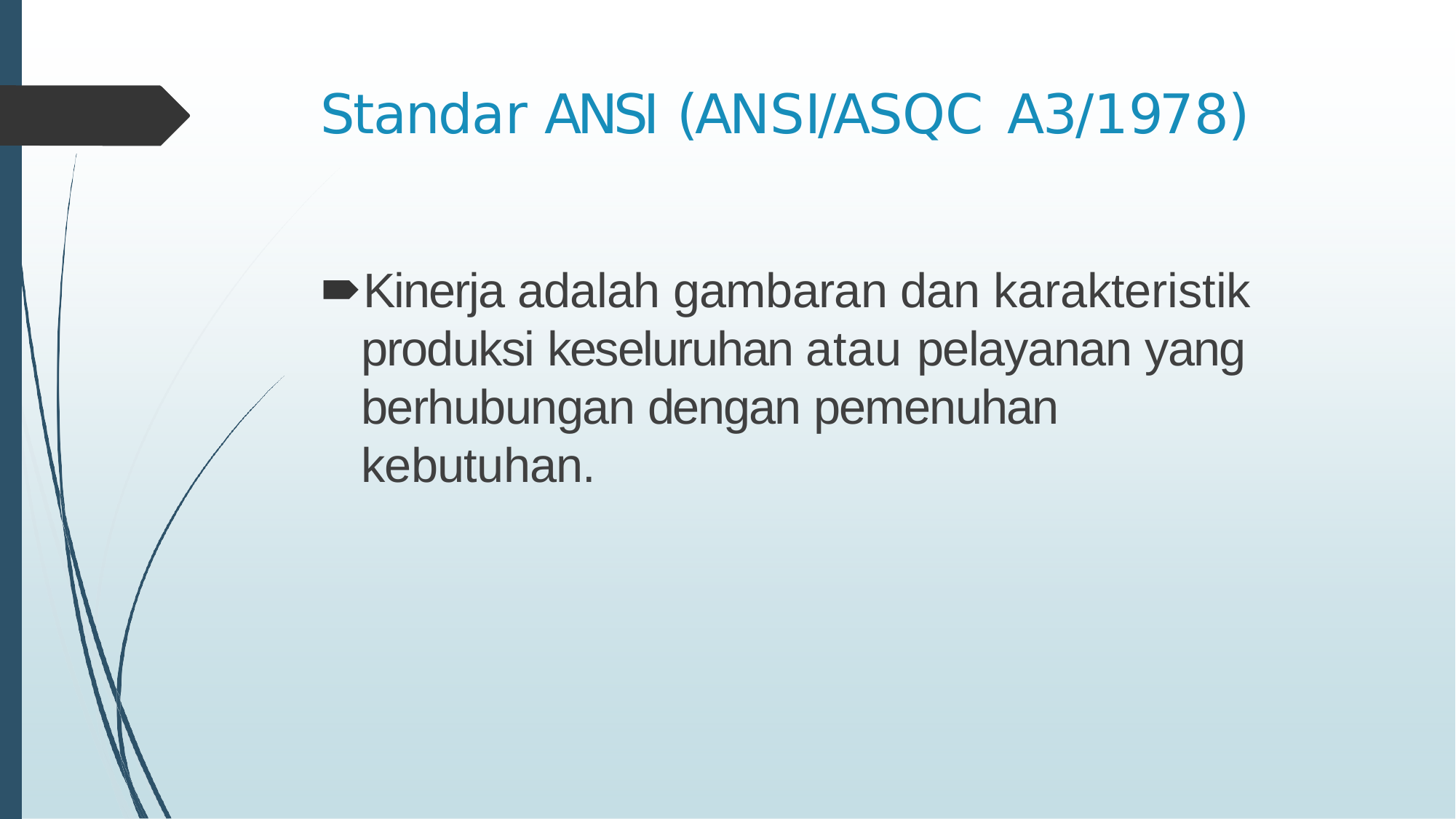

Standar ANSI (ANSI/ASQC A3/1978)
🠶Kinerja adalah gambaran dan karakteristik  produksi keseluruhan atau pelayanan yang  berhubungan dengan pemenuhan kebutuhan.